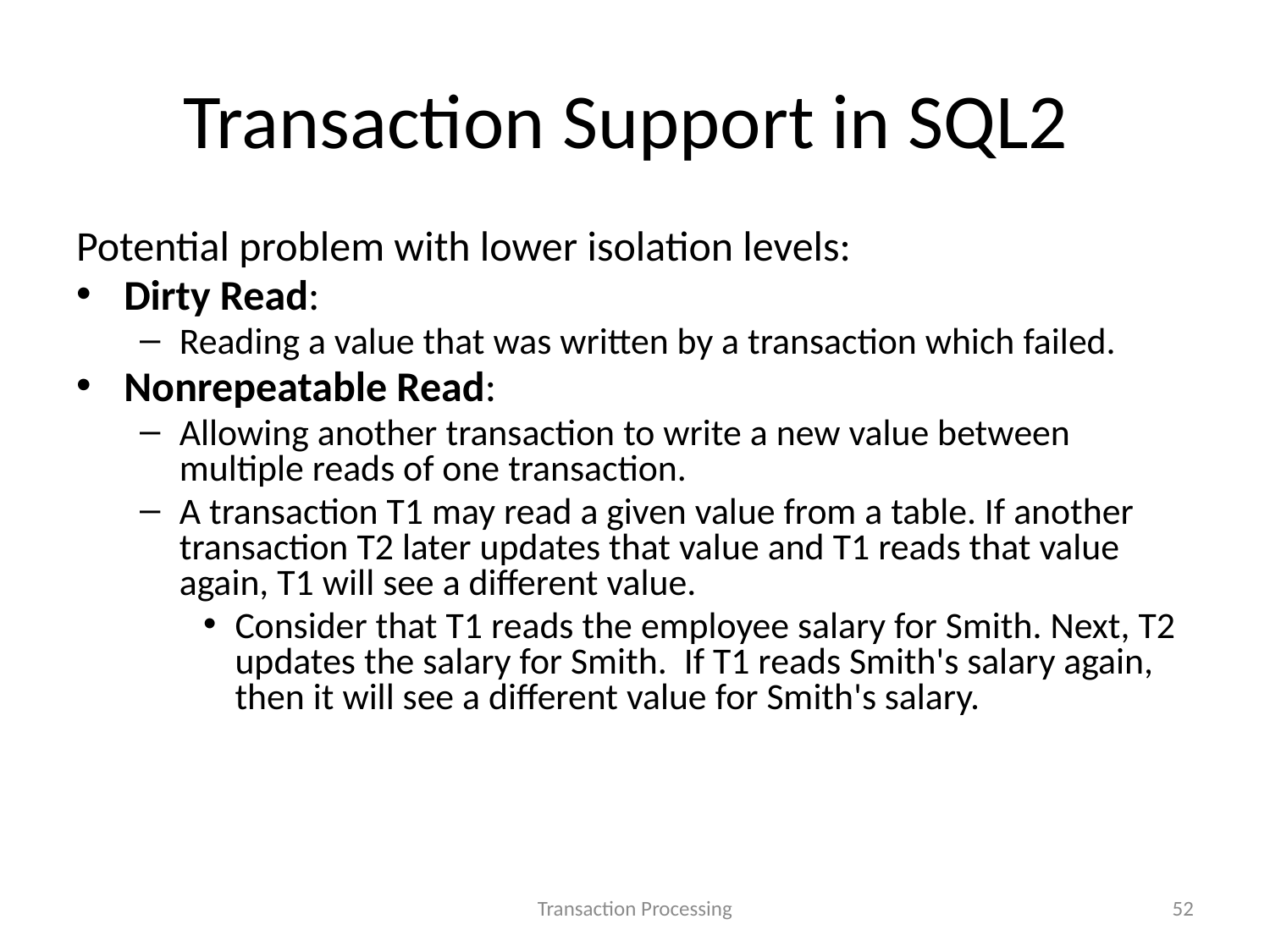

# Transaction Support in SQL2
Potential problem with lower isolation levels:
Dirty Read:
Reading a value that was written by a transaction which failed.
Nonrepeatable Read:
Allowing another transaction to write a new value between multiple reads of one transaction.
A transaction T1 may read a given value from a table. If another transaction T2 later updates that value and T1 reads that value again, T1 will see a different value.
Consider that T1 reads the employee salary for Smith. Next, T2 updates the salary for Smith.  If T1 reads Smith's salary again, then it will see a different value for Smith's salary.

Transaction Processing
52